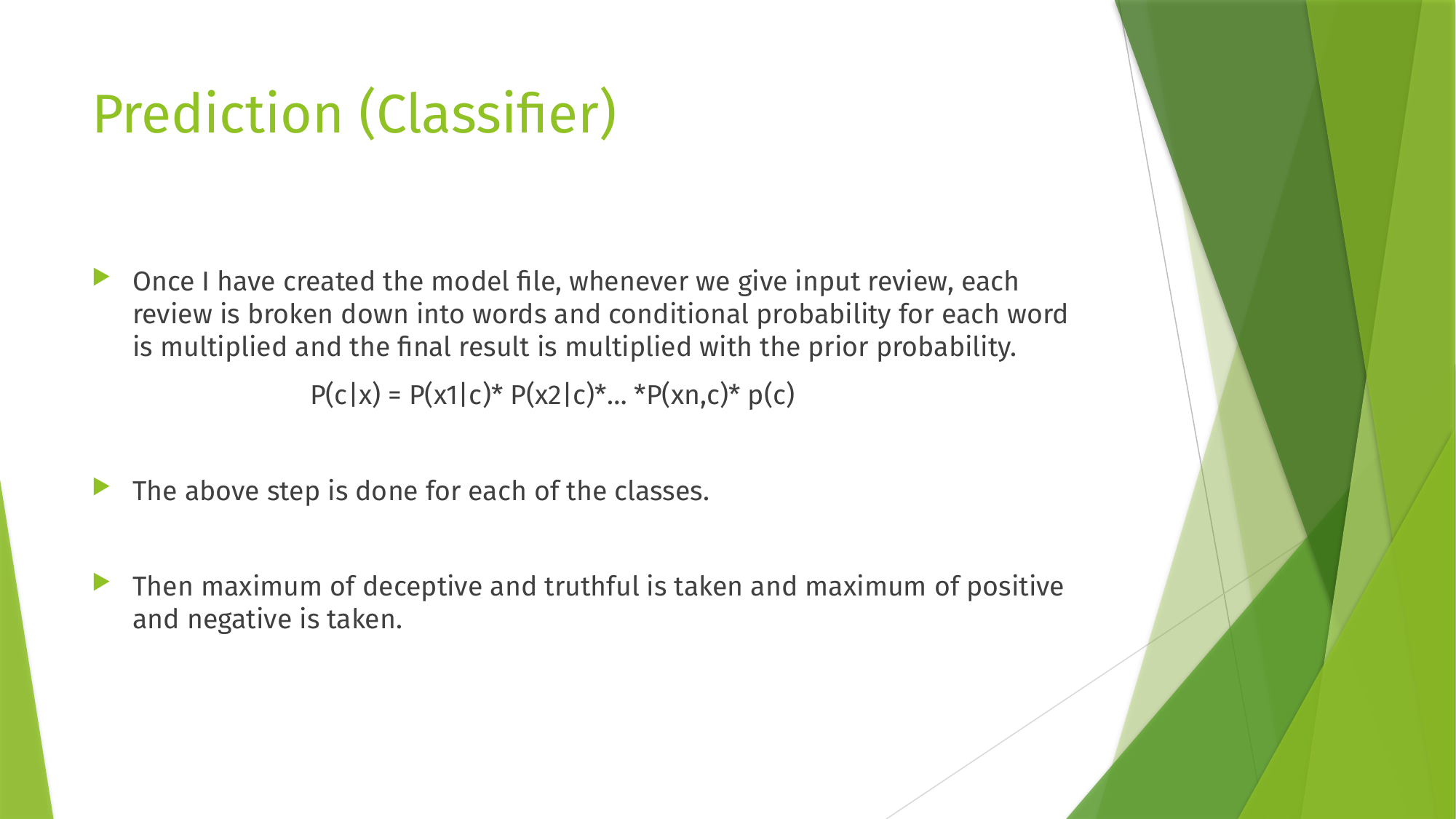

# Prediction (Classifier)
Once I have created the model file, whenever we give input review, each review is broken down into words and conditional probability for each word is multiplied and the final result is multiplied with the prior probability.
  		P(c|x) = P(x1|c)* P(x2|c)*… *P(xn,c)* p(c)

The above step is done for each of the classes.

Then maximum of deceptive and truthful is taken and maximum of positive and negative is taken.